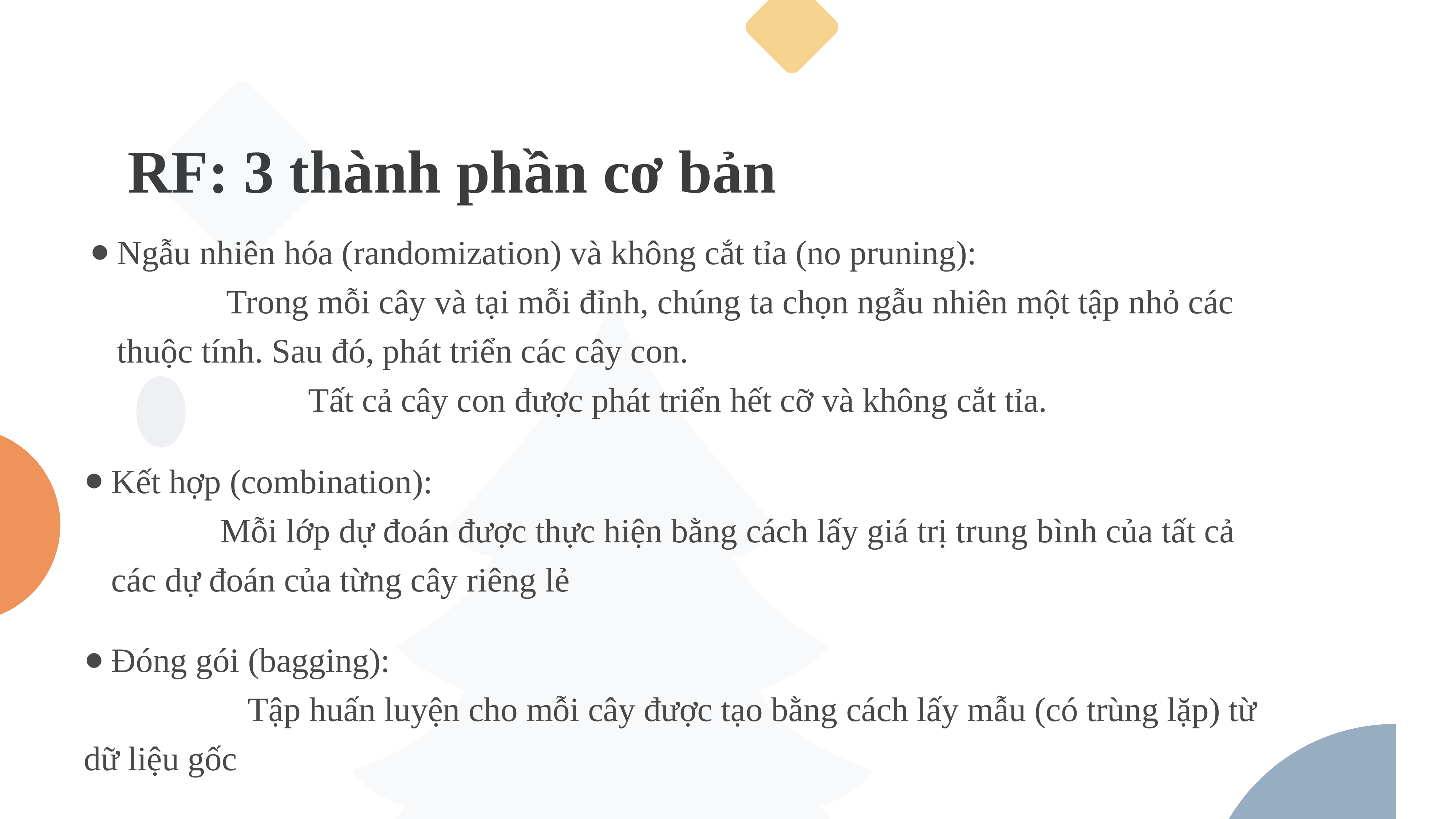

RF: 3 thành phần cơ bản
Ngẫu nhiên hóa (randomization) và không cắt tỉa (no pruning):
		Trong mỗi cây và tại mỗi đỉnh, chúng ta chọn ngẫu nhiên một tập nhỏ các thuộc tính. Sau đó, phát triển các cây con.
				Tất cả cây con được phát triển hết cỡ và không cắt tỉa.

Kết hợp (combination):
 		Mỗi lớp dự đoán được thực hiện bằng cách lấy giá trị trung bình của tất cả các dự đoán của từng cây riêng lẻ

Đóng gói (bagging):
 			Tập huấn luyện cho mỗi cây được tạo bằng cách lấy mẫu (có trùng lặp) từ dữ liệu gốc